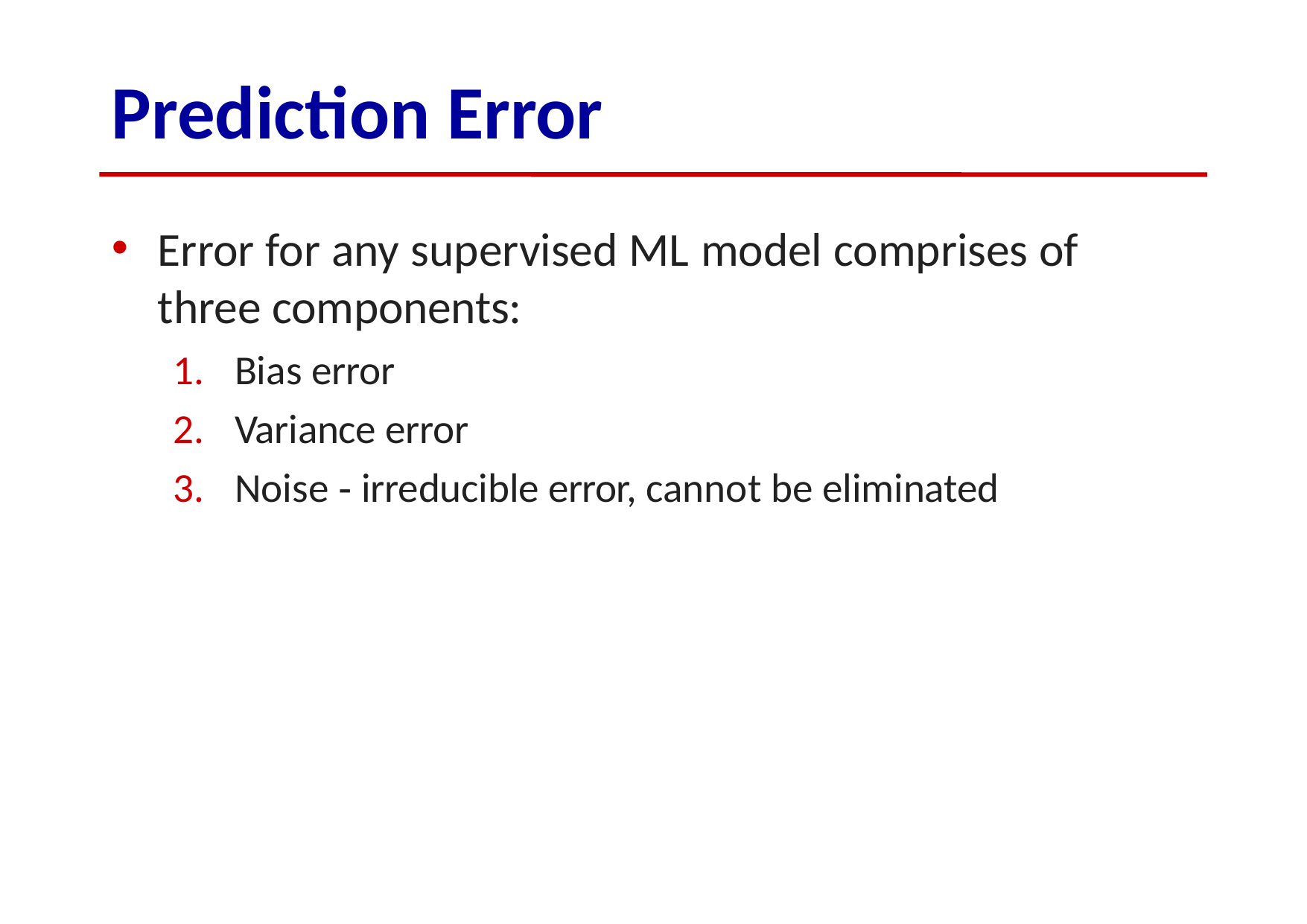

# Prediction Error
Error for any supervised ML model comprises of three components:
Bias error
Variance error
Noise ‐ irreducible error, cannot be eliminated